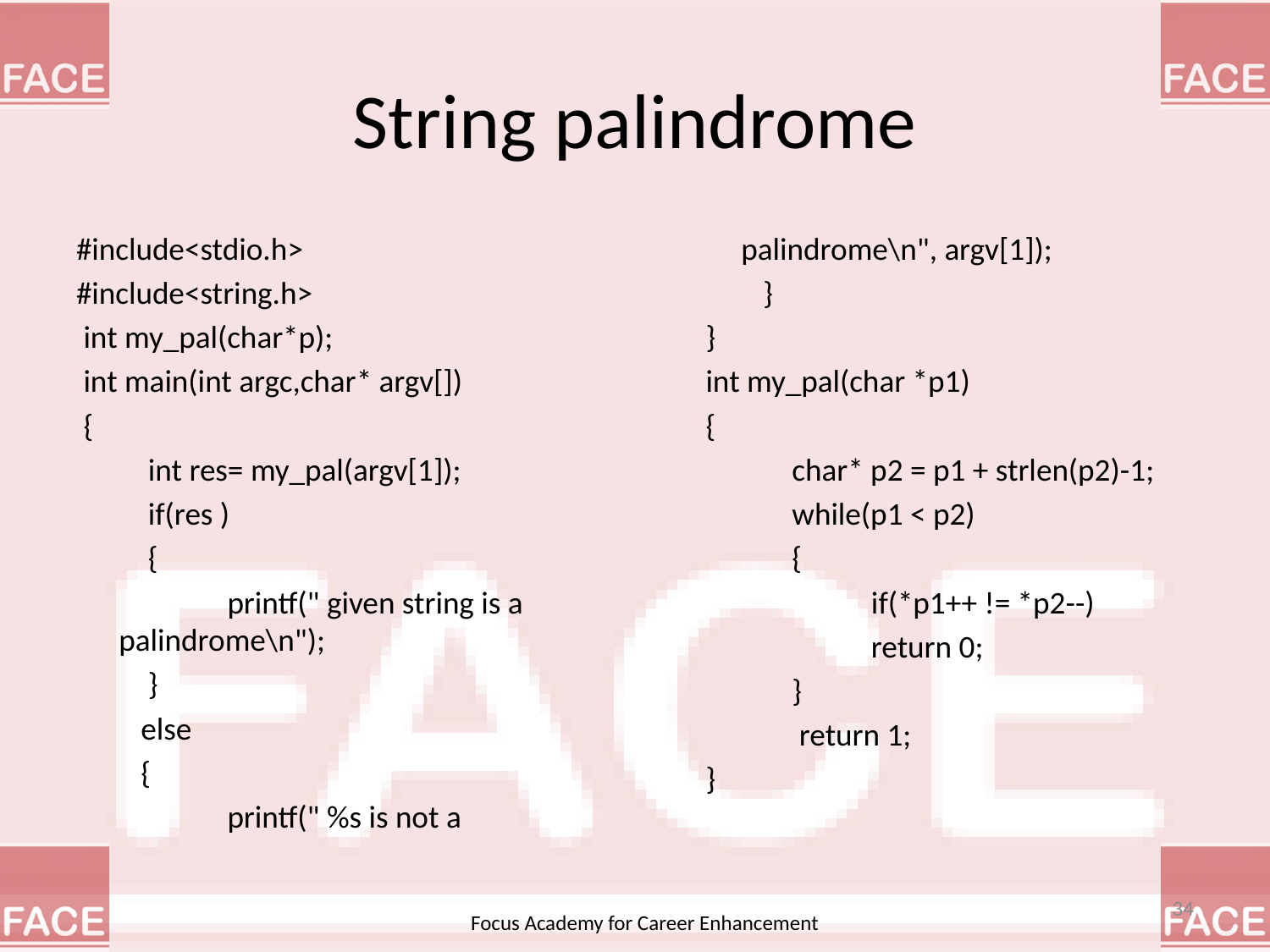

# String palindrome
#include<stdio.h>
#include<string.h>
 int my_pal(char*p);
 int main(int argc,char* argv[])
 {
          int res= my_pal(argv[1]);
          if(res )
          {
                     printf(" given string is a palindrome\n");
          }
         else
         {
                     printf(" %s is not a palindrome\n", argv[1]);
         }
 }
 int my_pal(char *p1)
 {
             char* p2 = p1 + strlen(p2)-1;
             while(p1 < p2)
             {
                        if(*p1++ != *p2--)
                        return 0;
             }
              return 1;
 }
34